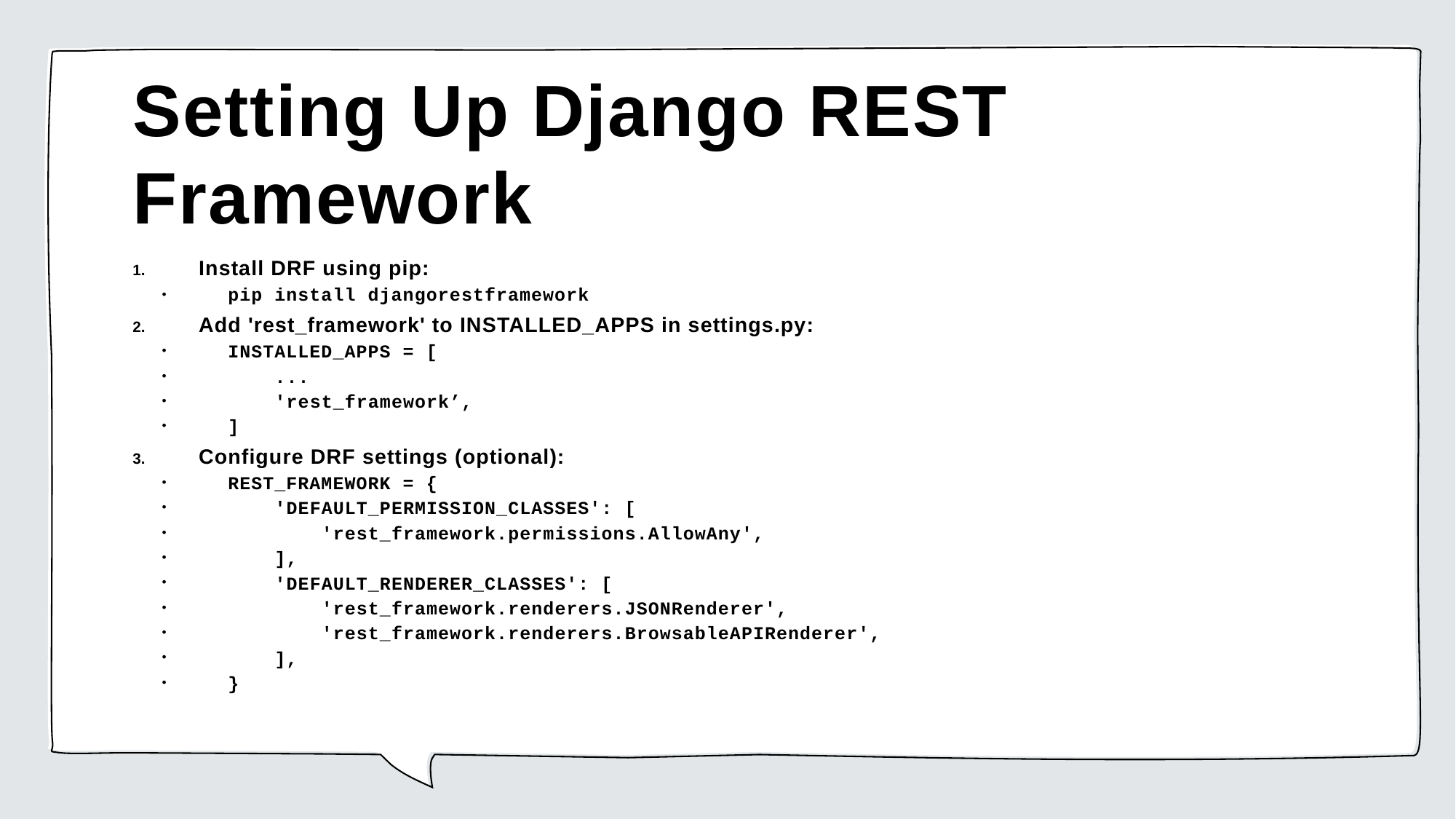

# Setting Up Django REST Framework
Install DRF using pip:
pip install djangorestframework
Add 'rest_framework' to INSTALLED_APPS in settings.py:
INSTALLED_APPS = [
    ...
    'rest_framework’,
]
Configure DRF settings (optional):
REST_FRAMEWORK = {
    'DEFAULT_PERMISSION_CLASSES': [
        'rest_framework.permissions.AllowAny',
    ],
    'DEFAULT_RENDERER_CLASSES': [
        'rest_framework.renderers.JSONRenderer',
        'rest_framework.renderers.BrowsableAPIRenderer',
    ],
}